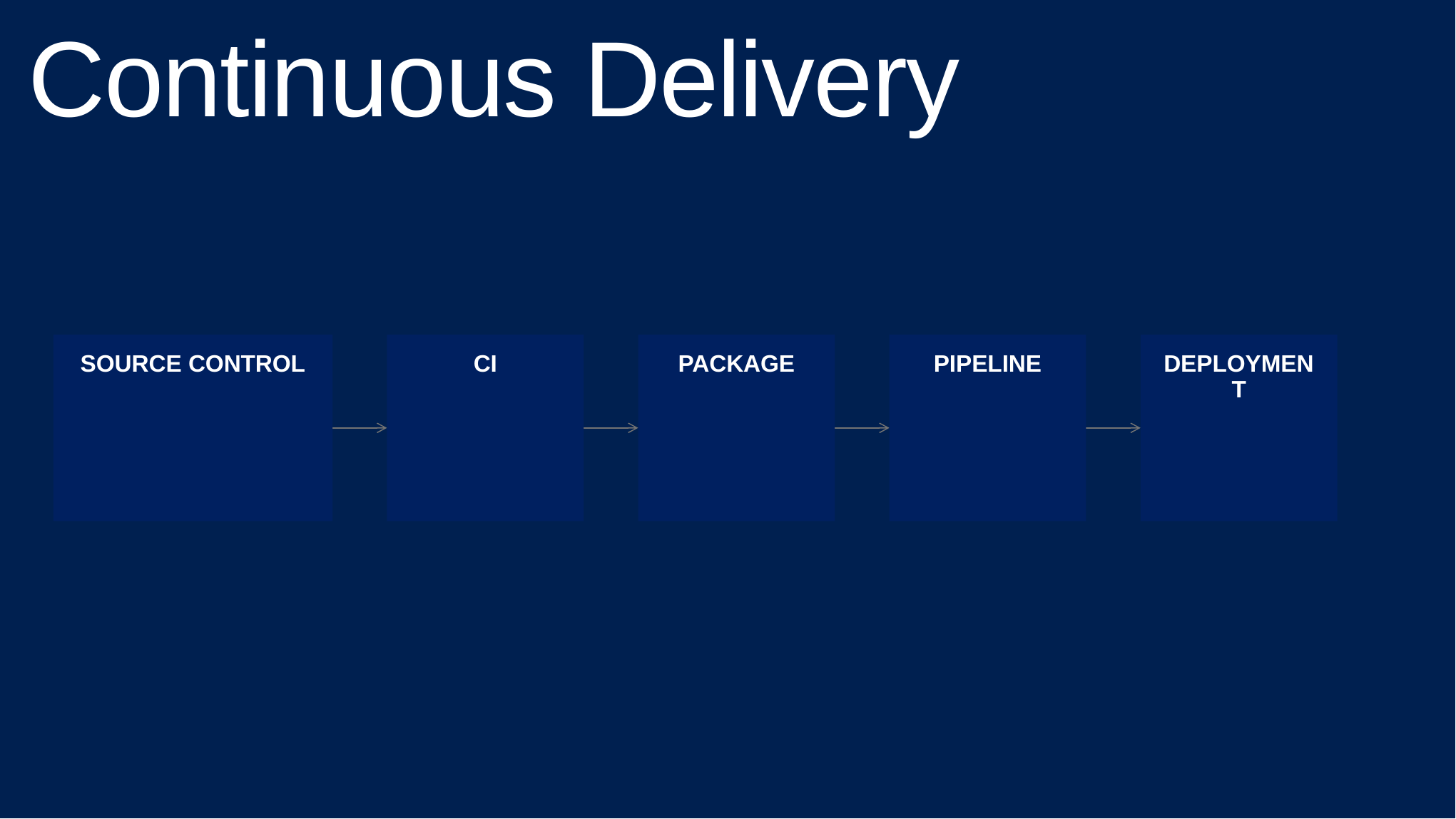

# Continuous Delivery
SOURCE CONTROL
CI
PACKAGE
PIPELINE
DEPLOYMENT